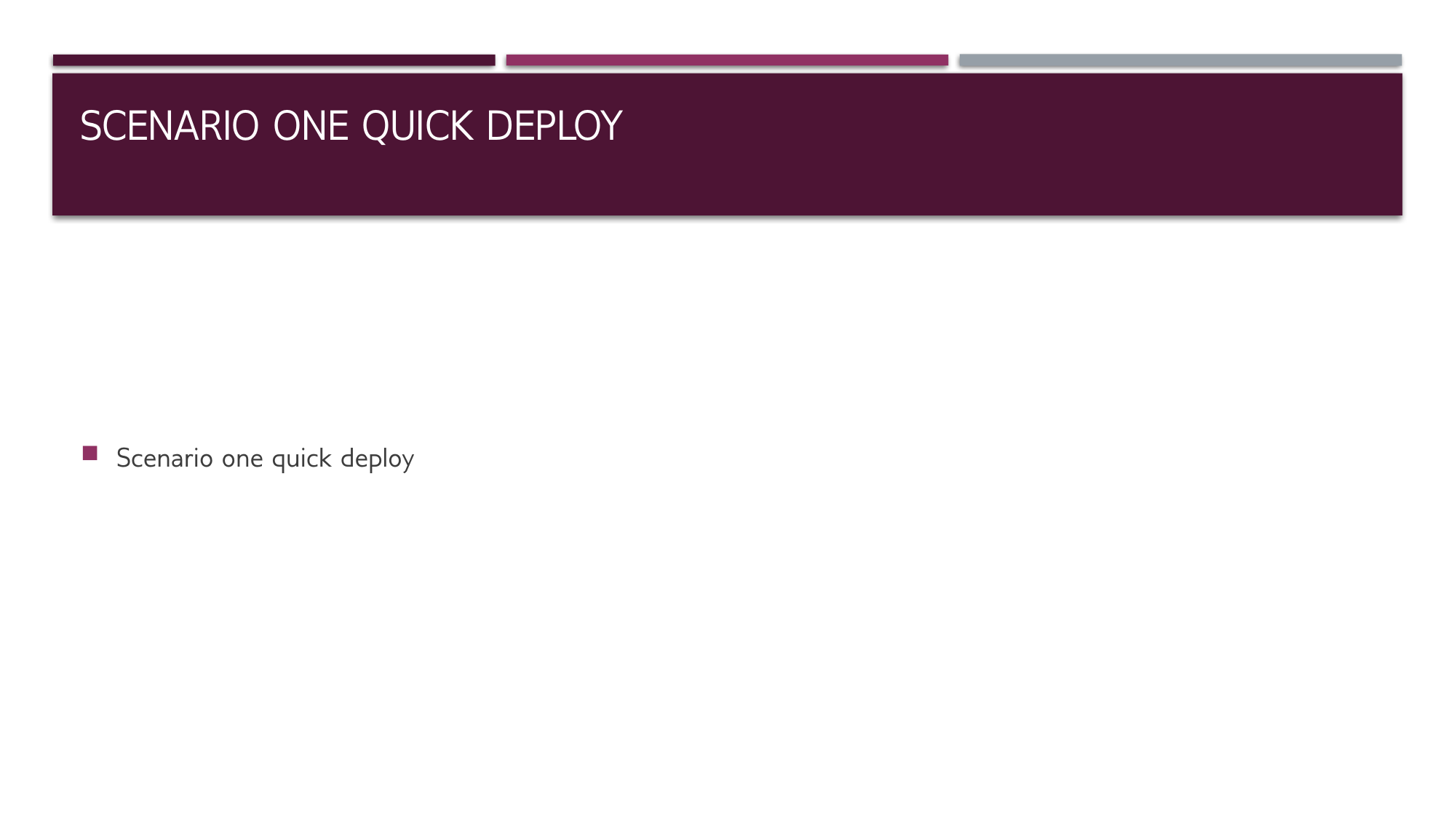

# scenario one quick deploy
Scenario one quick deploy